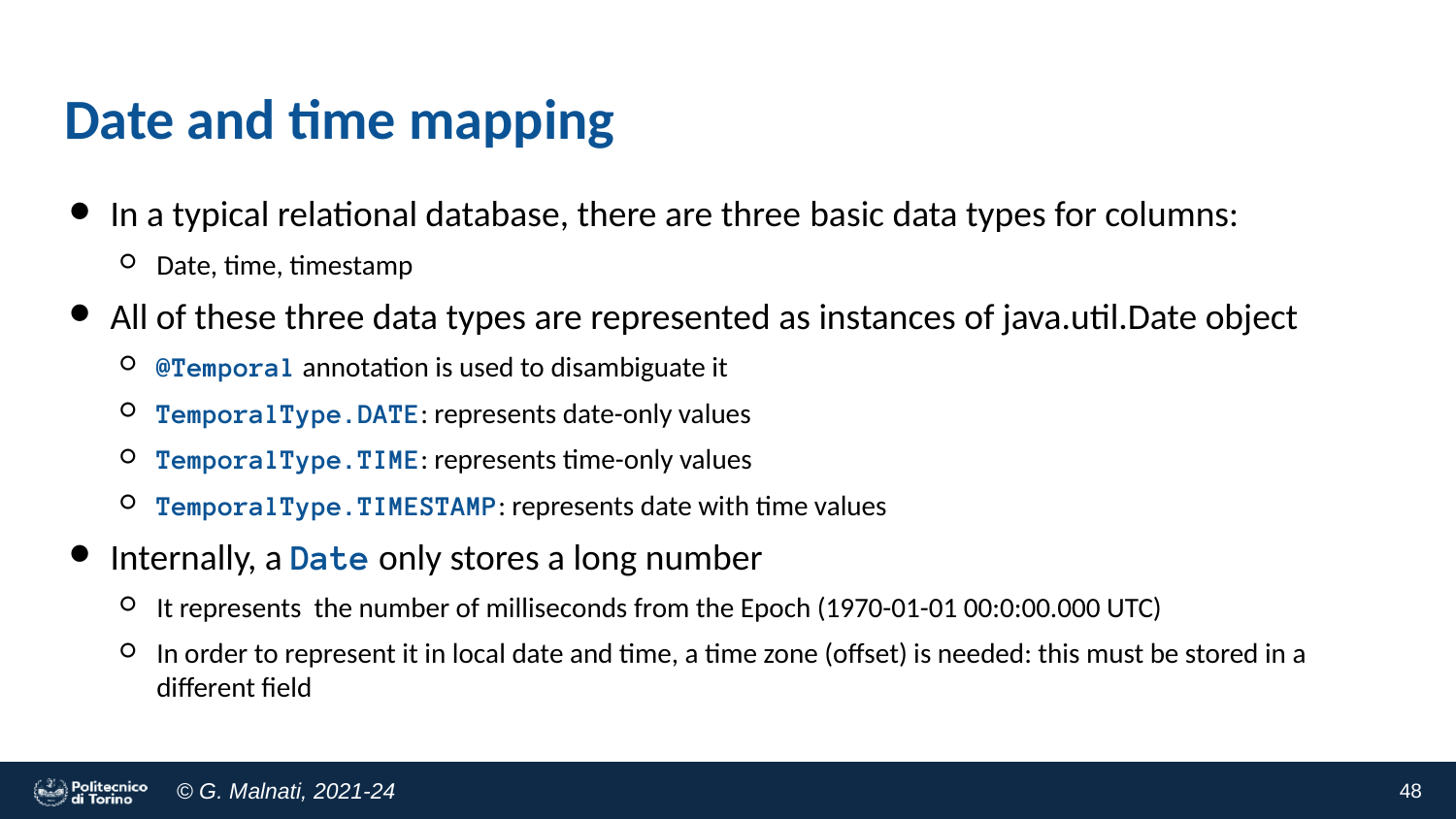

# Date and time mapping
In a typical relational database, there are three basic data types for columns:
Date, time, timestamp
All of these three data types are represented as instances of java.util.Date object
@Temporal annotation is used to disambiguate it
TemporalType.DATE: represents date-only values
TemporalType.TIME: represents time-only values
TemporalType.TIMESTAMP: represents date with time values
Internally, a Date only stores a long number
It represents  the number of milliseconds from the Epoch (1970-01-01 00:0:00.000 UTC)
In order to represent it in local date and time, a time zone (offset) is needed: this must be stored in a different field
48